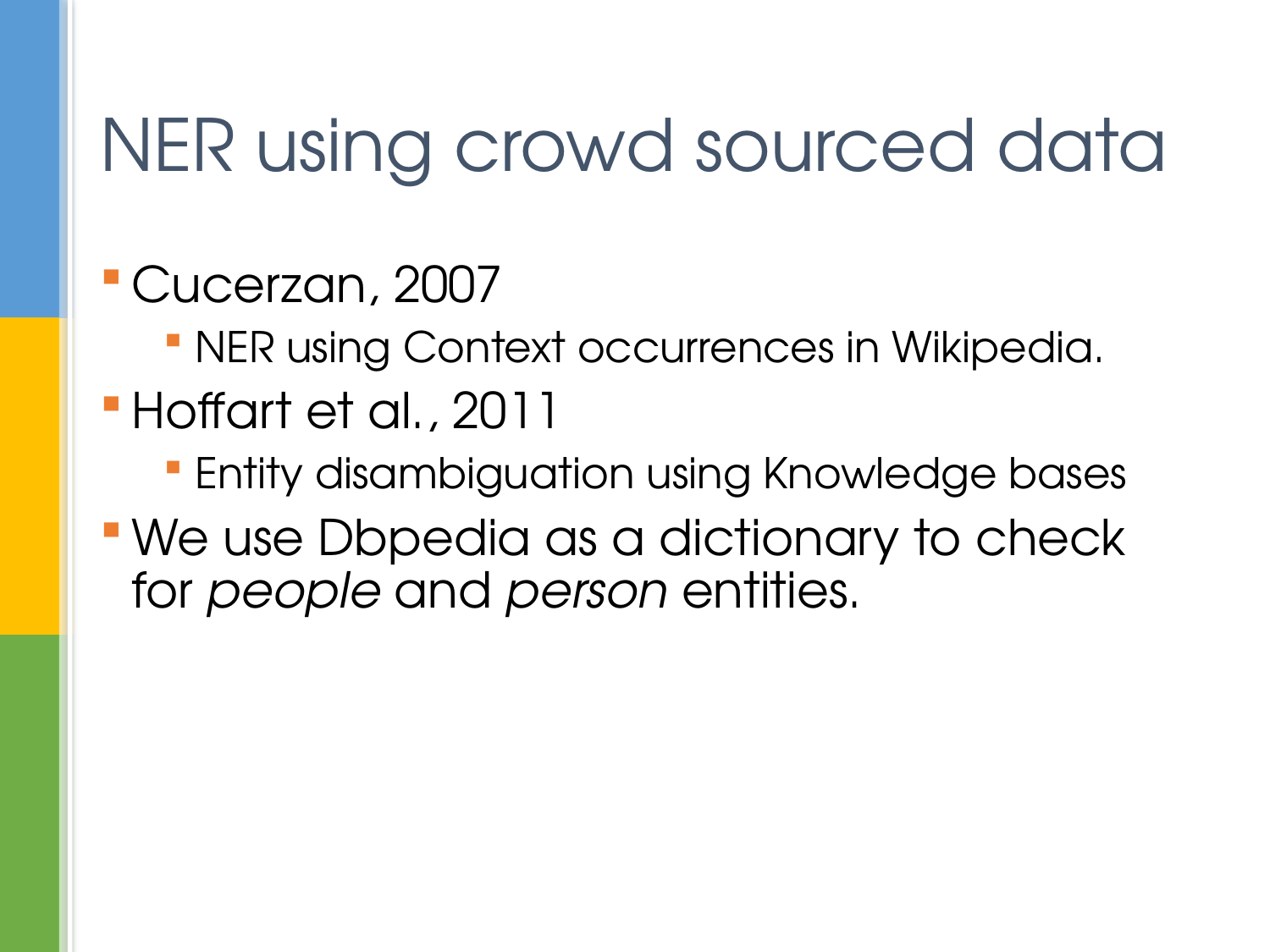

# NER using crowd sourced data
Cucerzan, 2007
NER using Context occurrences in Wikipedia.
Hoffart et al., 2011
Entity disambiguation using Knowledge bases
We use Dbpedia as a dictionary to check for people and person entities.